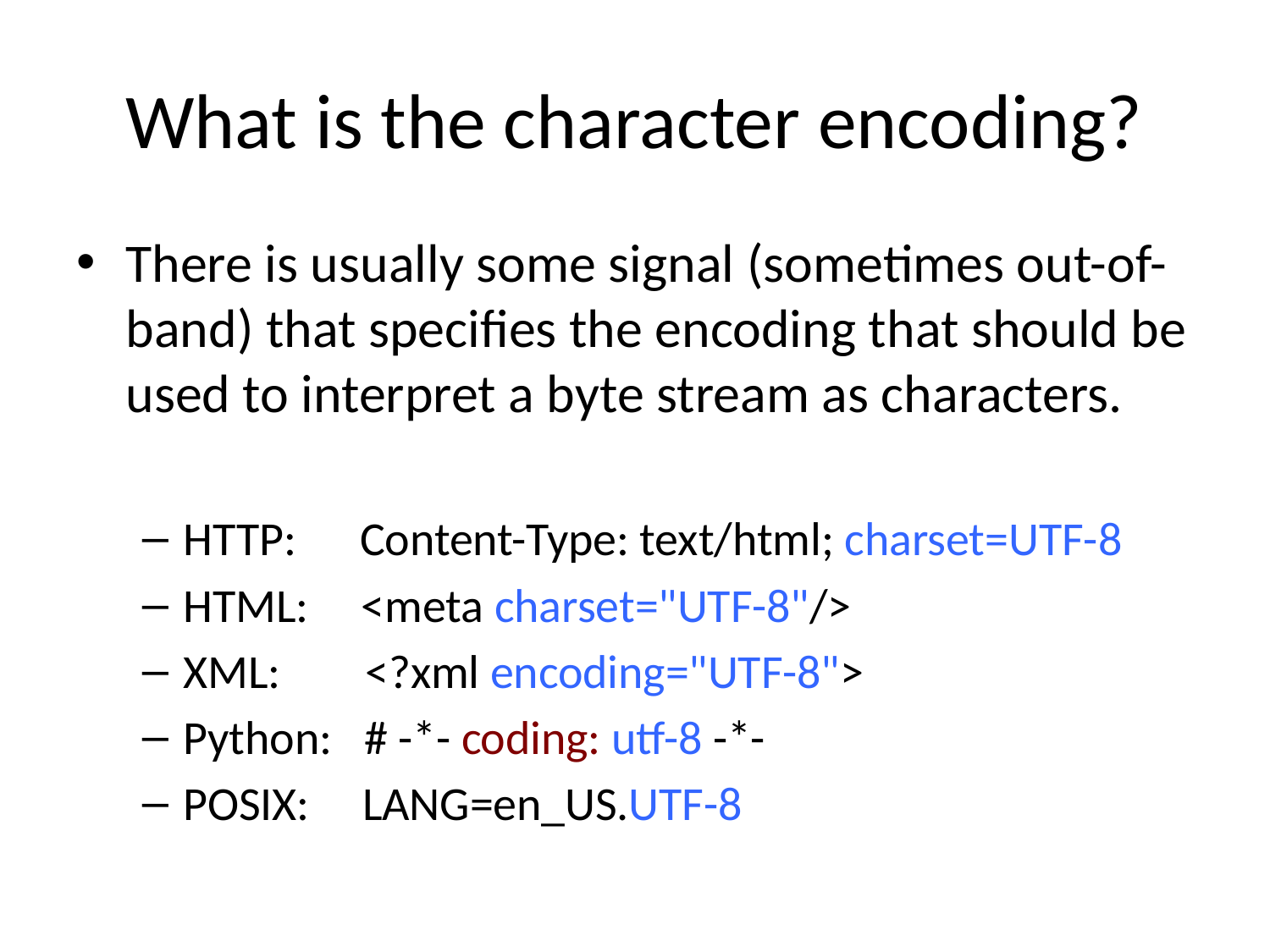

# What is the character encoding?
There is usually some signal (sometimes out-of-band) that specifies the encoding that should be used to interpret a byte stream as characters.

HTTP:      Content-Type: text/html; charset=UTF-8
HTML:     <meta charset="UTF-8"/>
XML:        <?xml encoding="UTF-8">
Python:   # -*- coding: utf-8 -*-
POSIX:     LANG=en_US.UTF-8